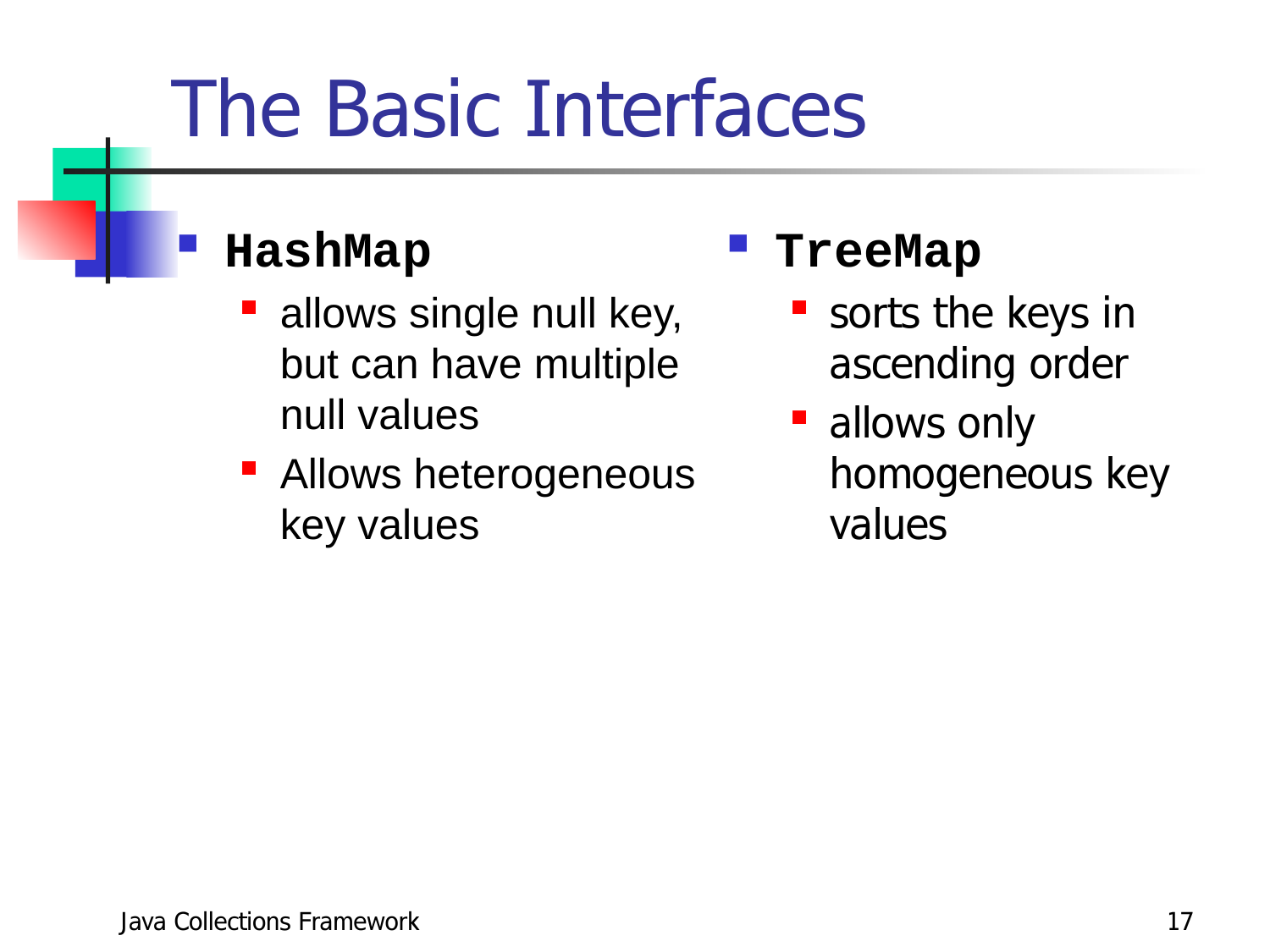

# The Basic Interfaces
HashMap
allows single null key, but can have multiple null values
Allows heterogeneous key values

TreeMap
sorts the keys in ascending order
allows only homogeneous key values

Java Collections Framework
17